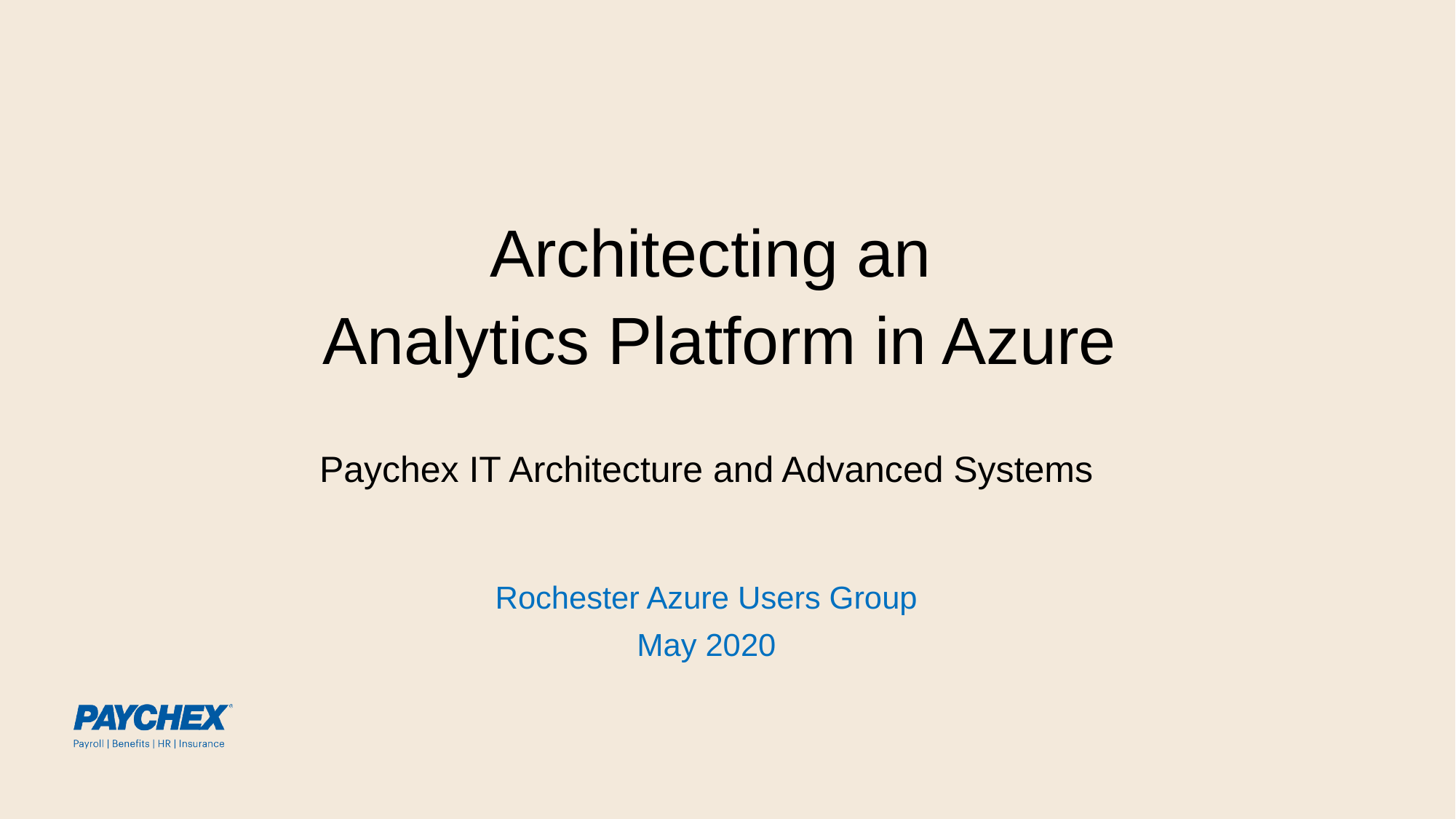

Architecting an
Analytics Platform in Azure
Paychex IT Architecture and Advanced Systems
Rochester Azure Users Group
May 2020